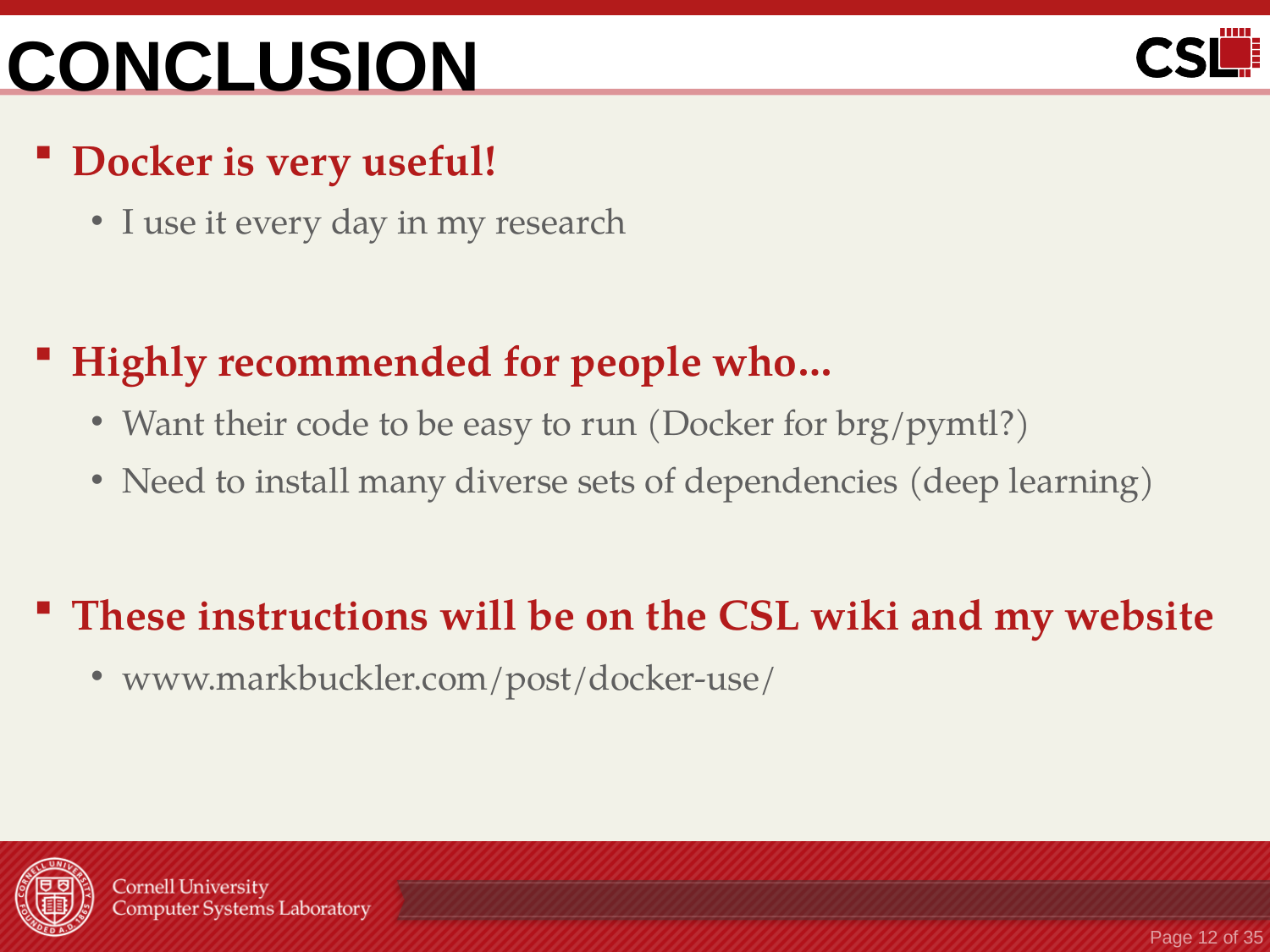

# Conclusion
Docker is very useful!
I use it every day in my research

Highly recommended for people who…
Want their code to be easy to run (Docker for brg/pymtl?)
Need to install many diverse sets of dependencies (deep learning)

These instructions will be on the CSL wiki and my website
www.markbuckler.com/post/docker-use/

Page 12 of 35